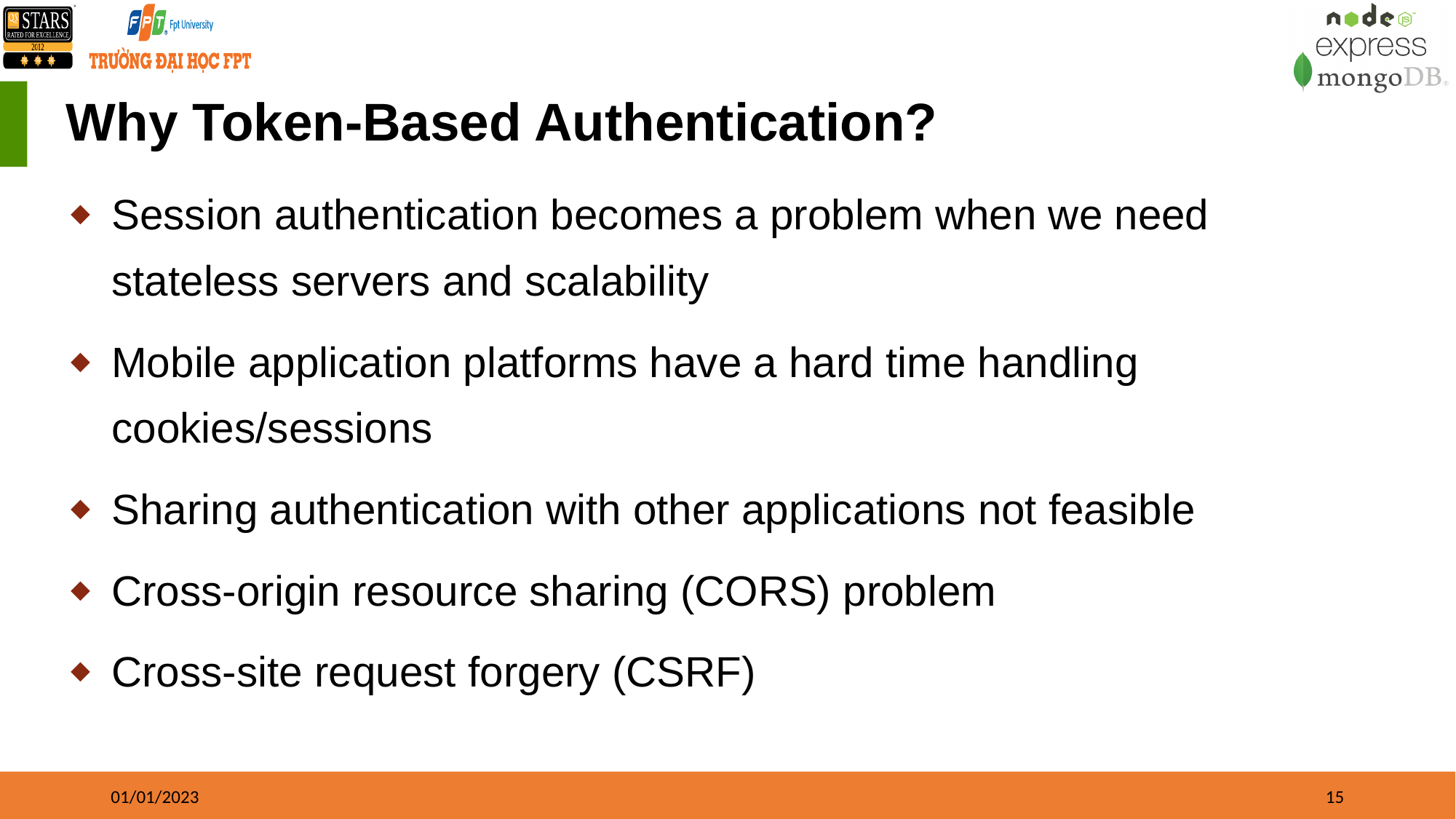

# Why Token-Based Authentication?
Session authentication becomes a problem when we need stateless servers and scalability
Mobile application platforms have a hard time handling cookies/sessions
Sharing authentication with other applications not feasible
Cross-origin resource sharing (CORS) problem
Cross-site request forgery (CSRF)
01/01/2023
15